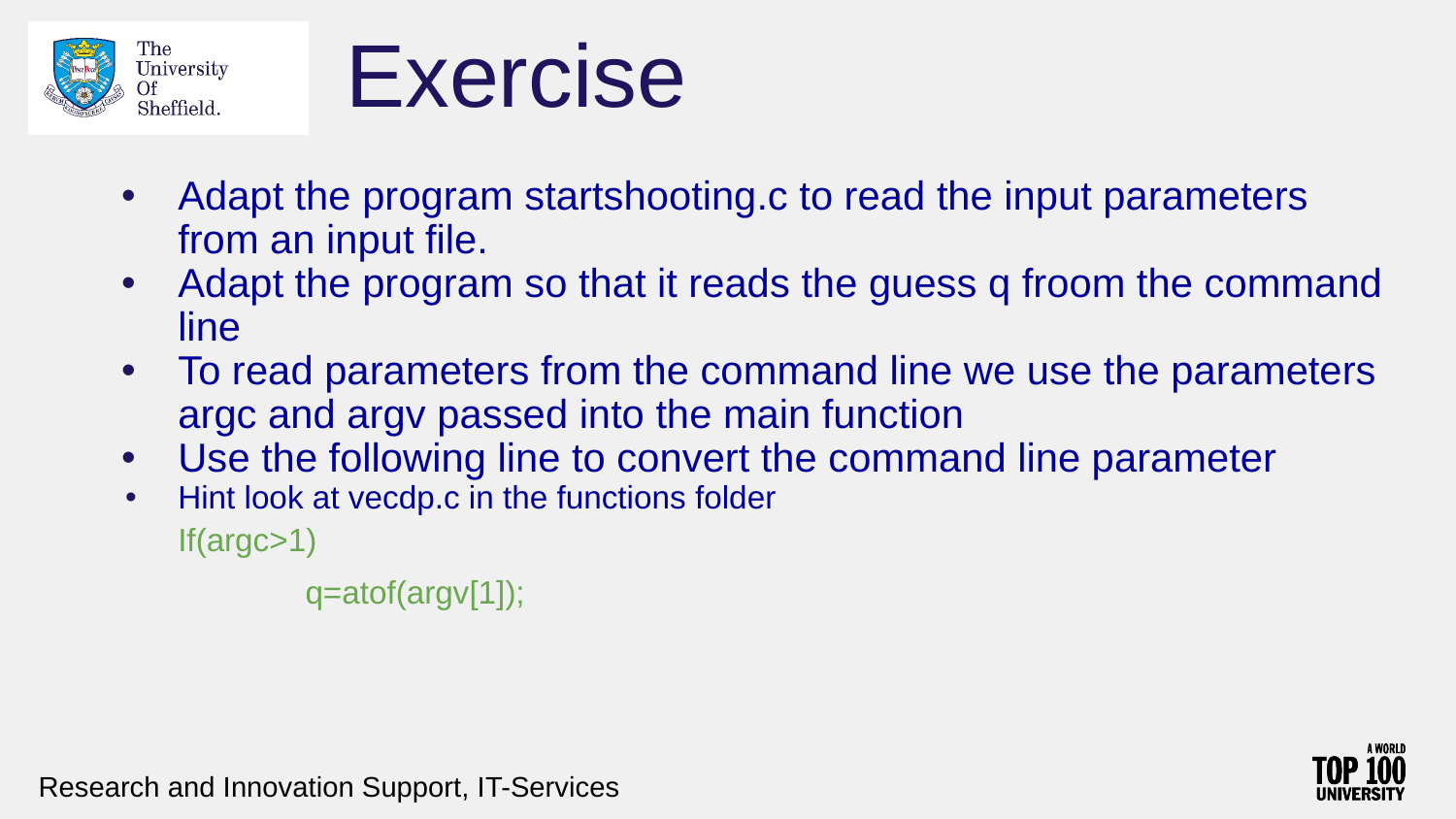

# Exercise
Adapt the program startshooting.c to read the input parameters from an input file.
Adapt the program so that it reads the guess q froom the command line
To read parameters from the command line we use the parameters argc and argv passed into the main function
Use the following line to convert the command line parameter
Hint look at vecdp.c in the functions folder
If(argc>1)
  	q=atof(argv[1]);